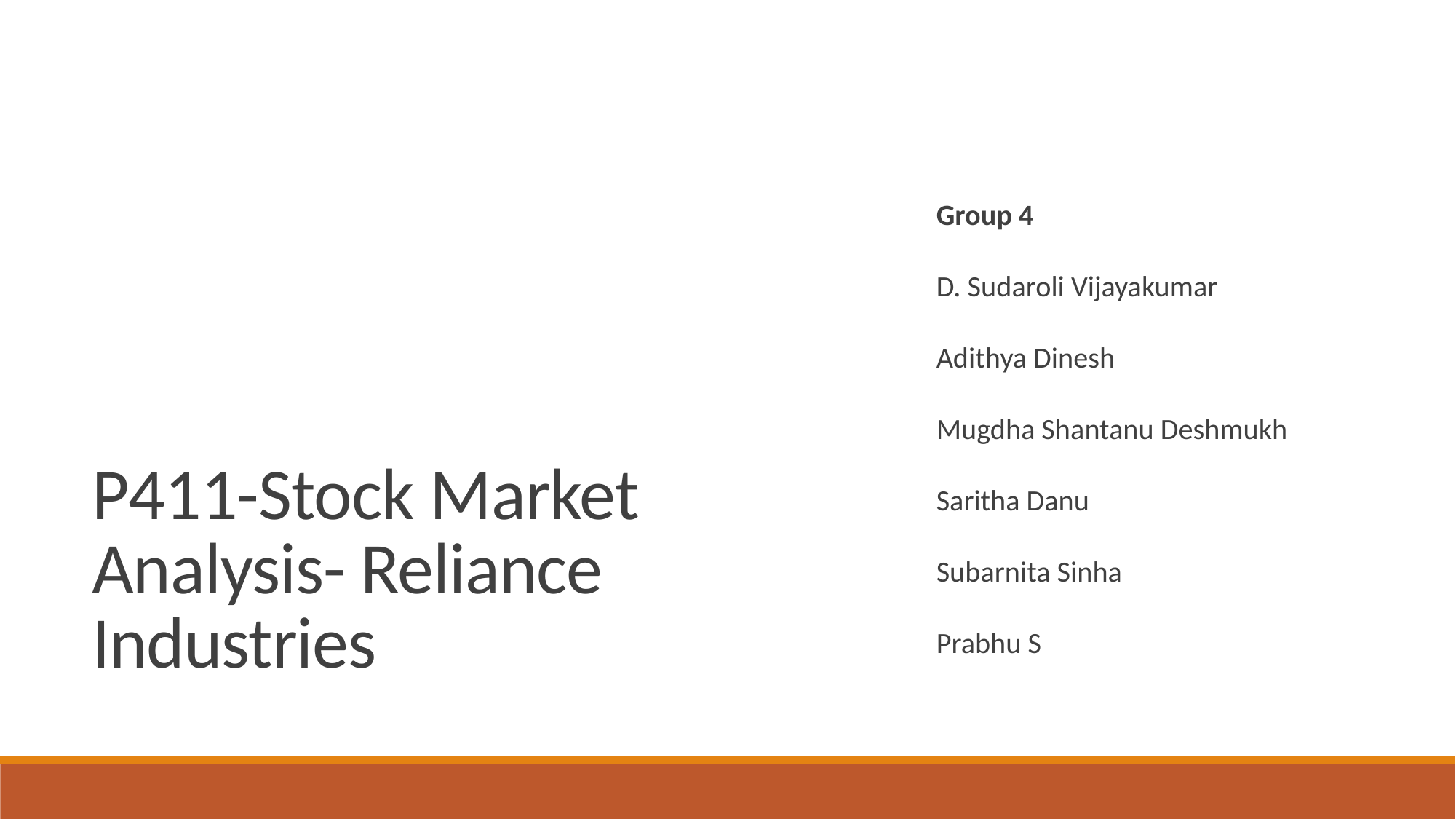

P411-Stock Market Analysis- Reliance Industries
Group 4
D. Sudaroli Vijayakumar
Adithya Dinesh
Mugdha Shantanu Deshmukh
Saritha Danu
Subarnita Sinha
Prabhu S